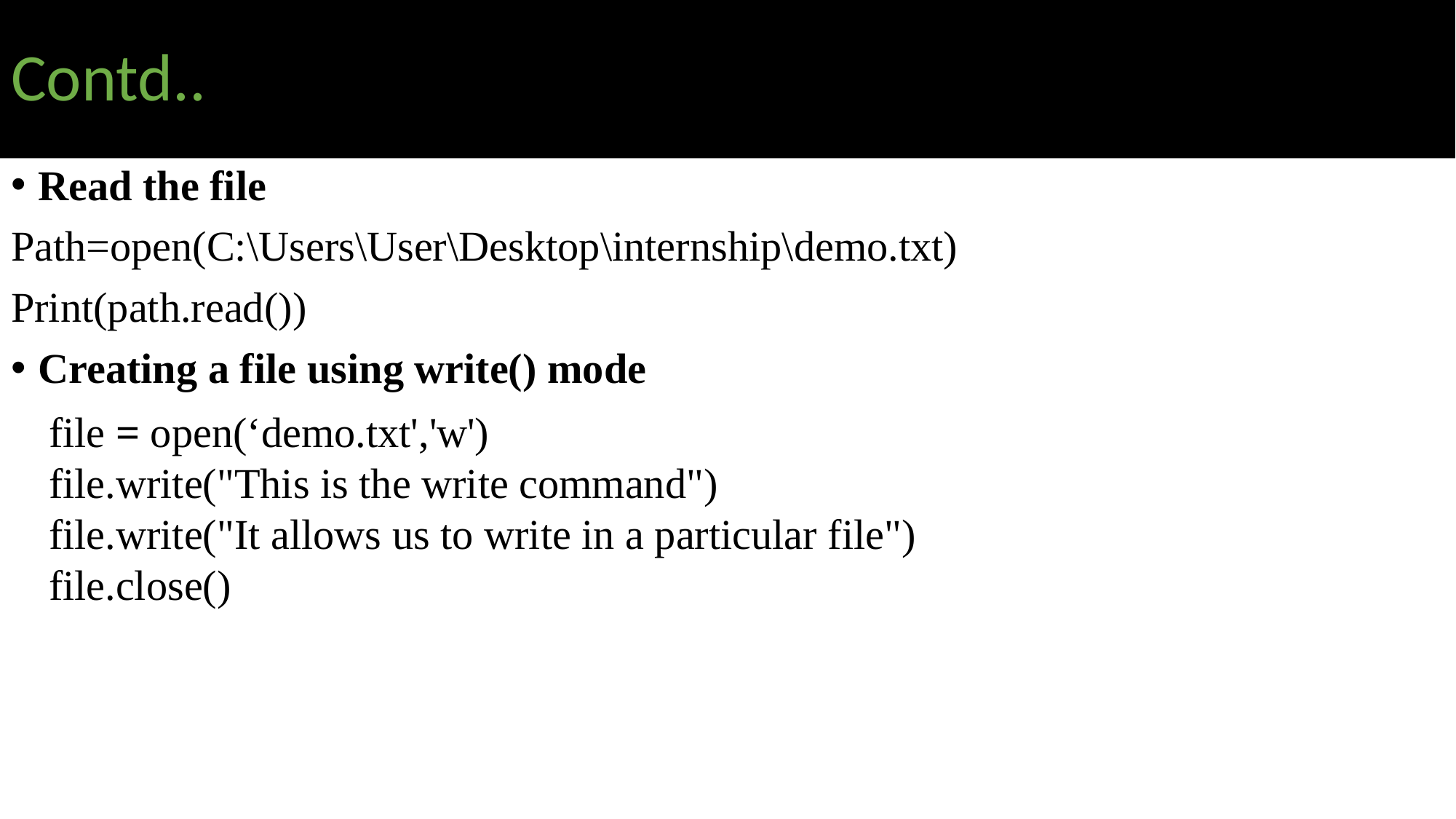

# Contd..
Read the file
Path=open(C:\Users\User\Desktop\internship\demo.txt)
Print(path.read())
Creating a file using write() mode

file = open(‘demo.txt','w')
file.write("This is the write command")
file.write("It allows us to write in a particular file")
file.close()